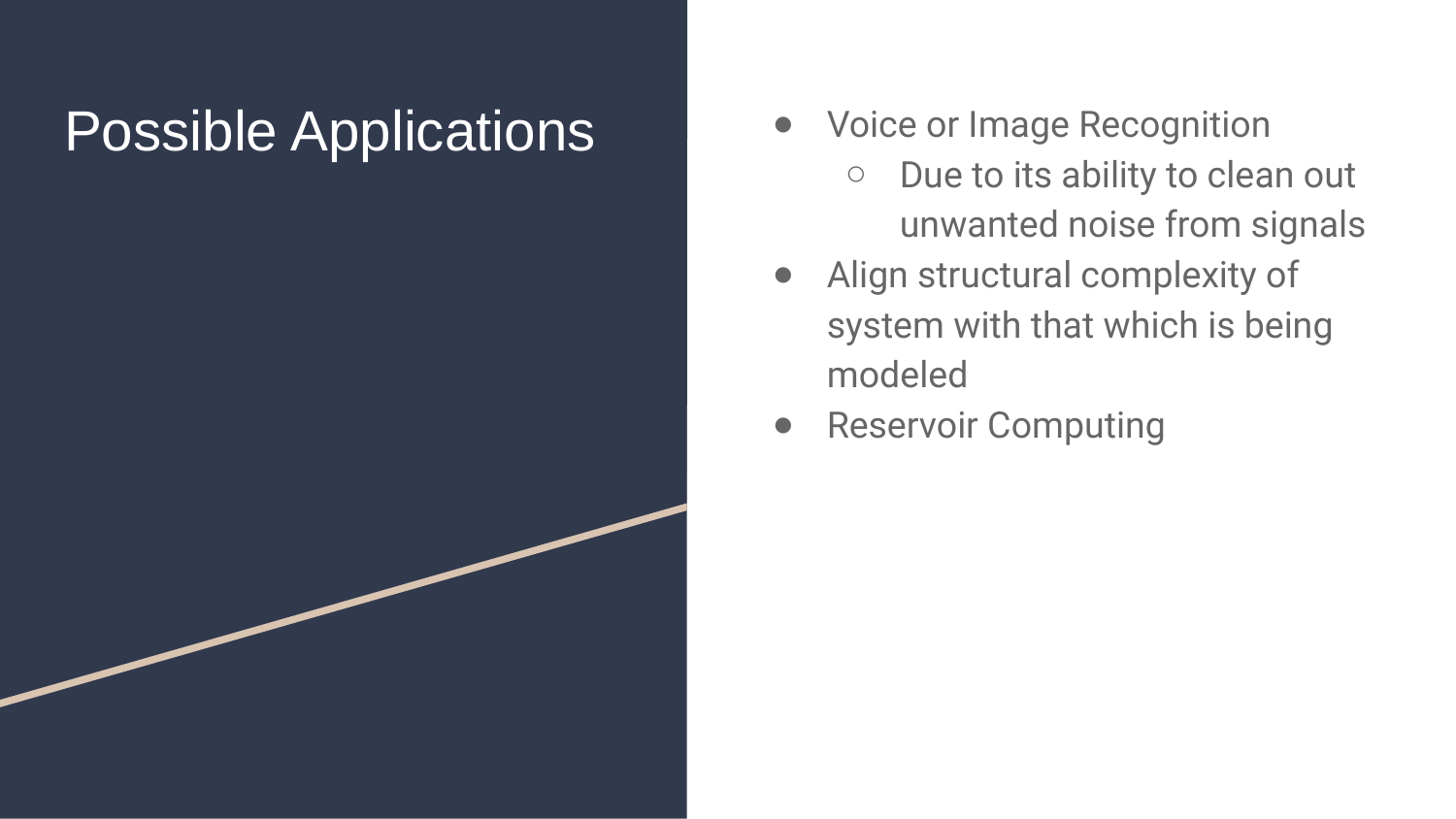

# Possible Applications
Voice or Image Recognition
Due to its ability to clean out unwanted noise from signals
Align structural complexity of system with that which is being modeled
Reservoir Computing